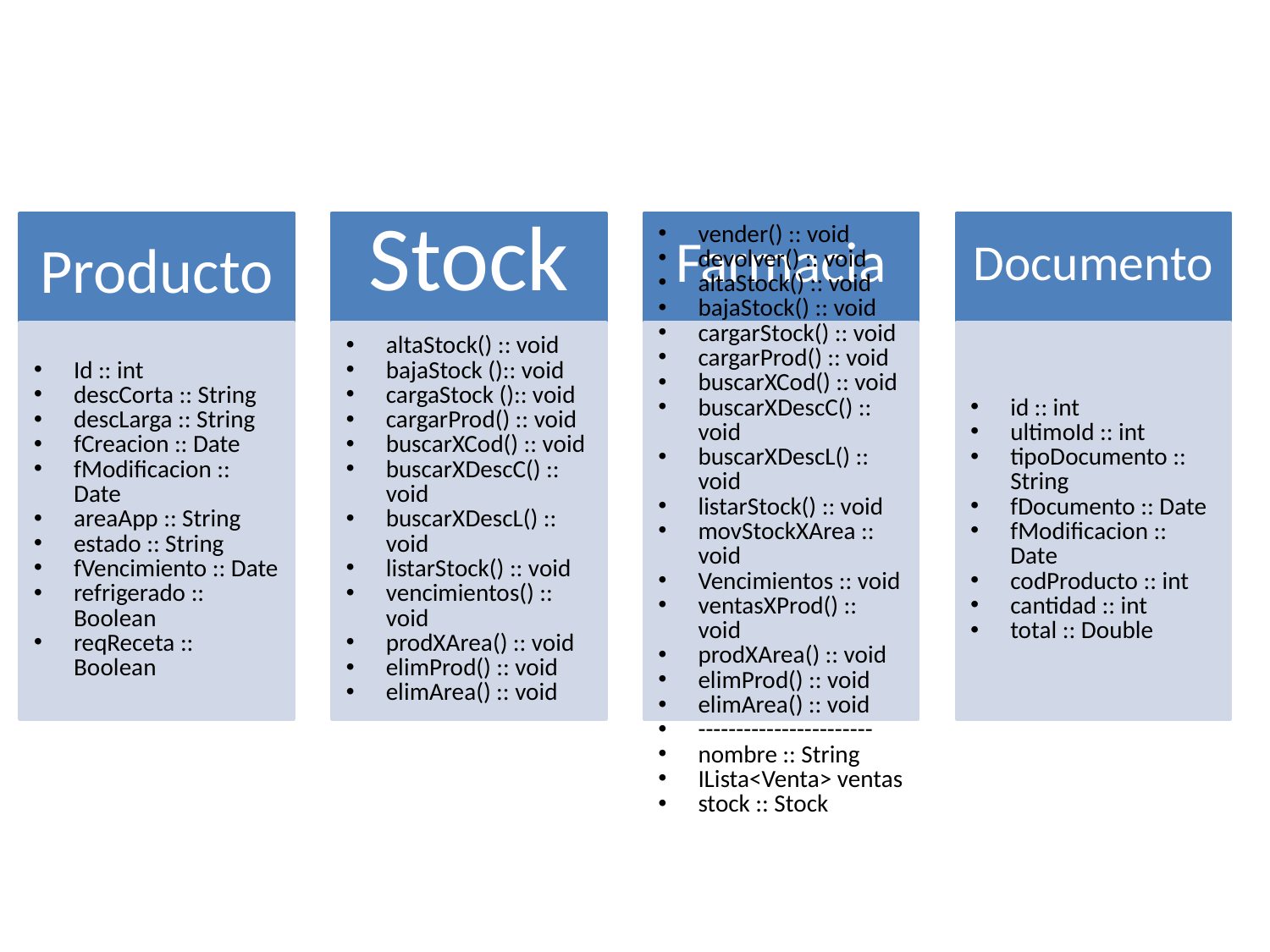

Producto
Id :: int
descCorta :: String
Stock
altaStock() :: void
buscarXDescC() :: void
Farmacia
vender() :: void
devolver() :: void
Documento
descLarga :: String
fCreacion :: Date
fModificacion :: Date
areaApp :: String
estado :: String
fVencimiento :: Date
refrigerado :: Boolean
reqReceta :: Boolean
bajaStock ():: void
cargaStock ():: void
cargarProd() :: void
buscarXCod() :: void
buscarXDescL() :: void
listarStock() :: void
vencimientos() :: void
prodXArea() :: void
elimProd() :: void
elimArea() :: void
altaStock() :: void
bajaStock() :: void
cargarStock() :: void
cargarProd() :: void
buscarXCod() :: void
buscarXDescC() :: void
buscarXDescL() :: void
listarStock() :: void
movStockXArea :: void
Vencimientos :: void
ventasXProd() :: void
prodXArea() :: void
elimProd() :: void
elimArea() :: void
nombre :: String
ILista<Venta> ventas
stock :: Stock
id :: int
ultimoId :: int
fDocumento :: Date
fModificacion :: Date
codProducto :: int
cantidad :: int
total :: Double
tipoDocumento :: String